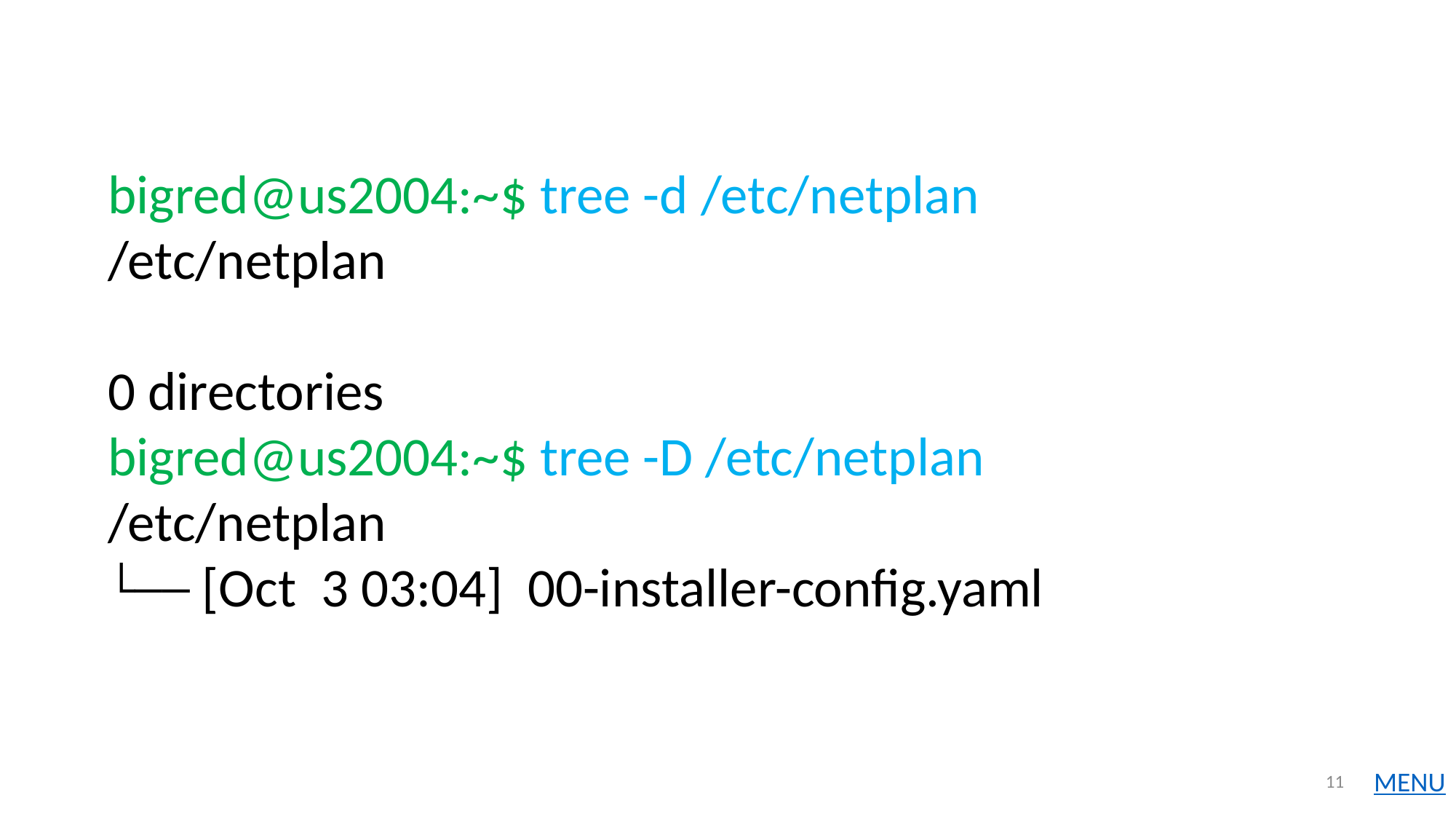

bigred@us2004:~$ tree -d /etc/netplan
/etc/netplan

0 directories
bigred@us2004:~$ tree -D /etc/netplan
/etc/netplan
└── [Oct  3 03:04]  00-installer-config.yaml

11